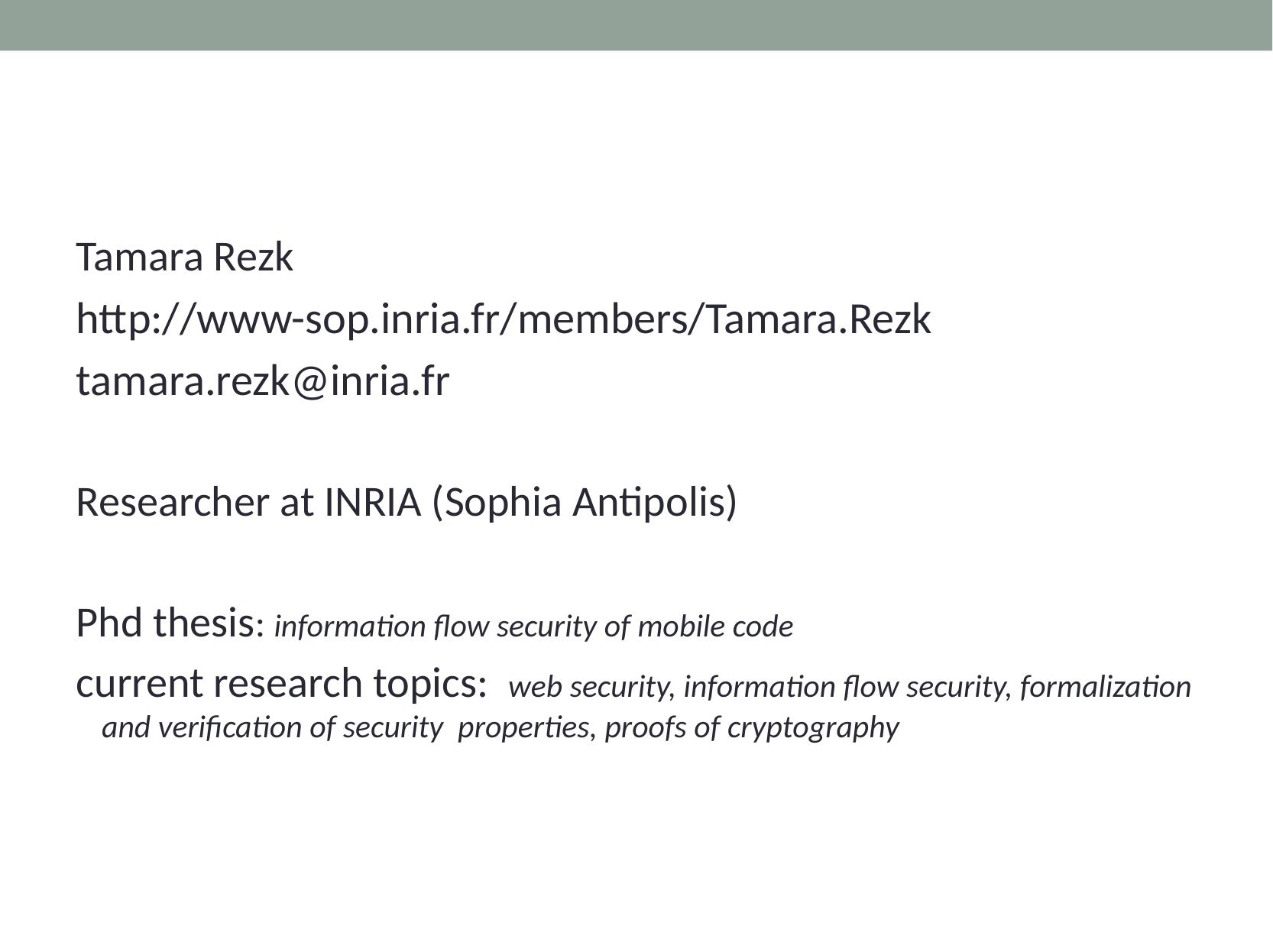

#
Tamara Rezk
http://www-sop.inria.fr/members/Tamara.Rezk
tamara.rezk@inria.fr

Researcher at INRIA (Sophia Antipolis)

Phd thesis: information flow security of mobile code
current research topics:  web security, information flow security, formalization and verification of security  properties, proofs of cryptography